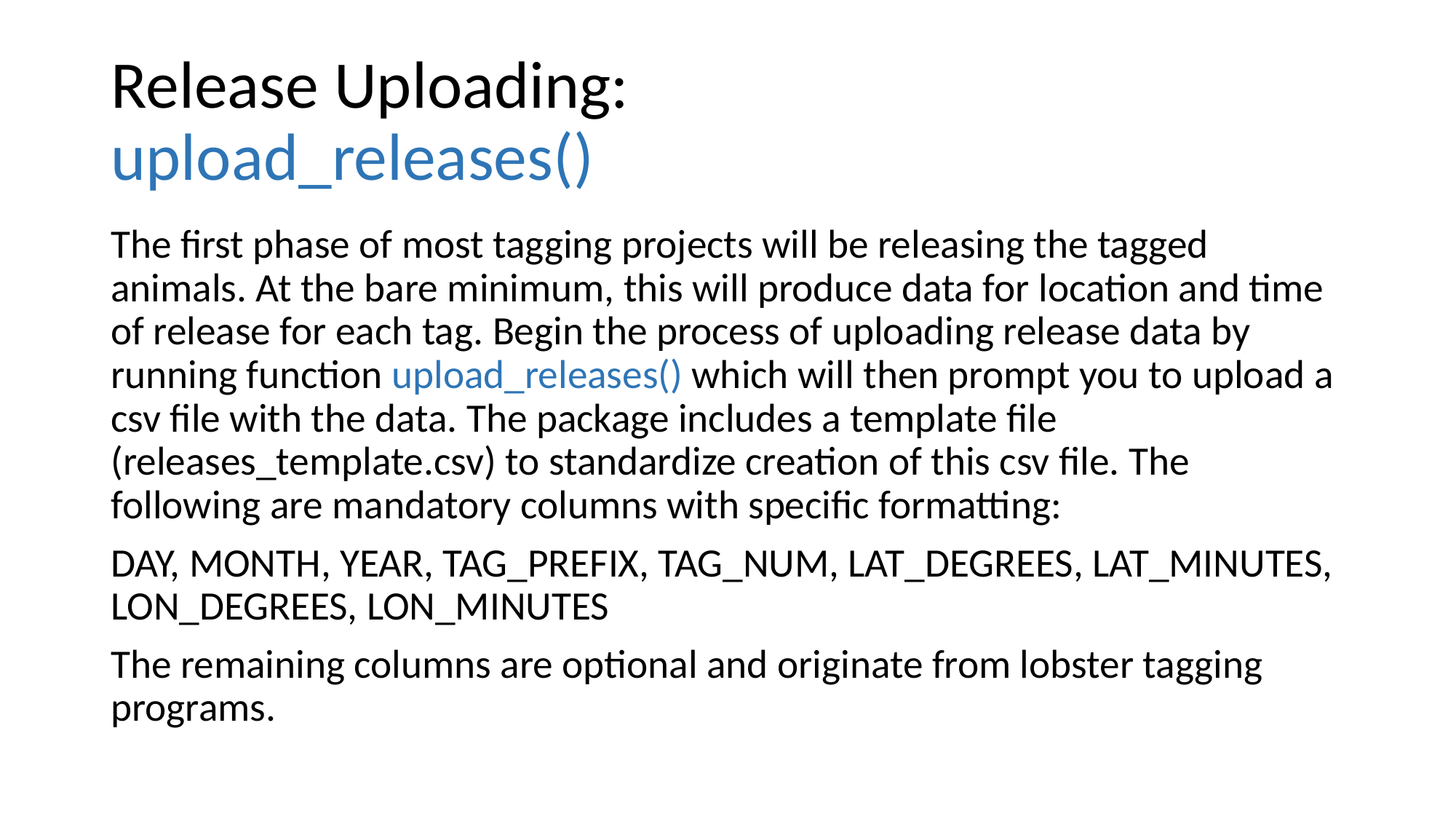

# Release Uploading: upload_releases()
The first phase of most tagging projects will be releasing the tagged animals. At the bare minimum, this will produce data for location and time of release for each tag. Begin the process of uploading release data by running function upload_releases() which will then prompt you to upload a csv file with the data. The package includes a template file (releases_template.csv) to standardize creation of this csv file. The following are mandatory columns with specific formatting:
DAY, MONTH, YEAR, TAG_PREFIX, TAG_NUM, LAT_DEGREES, LAT_MINUTES, LON_DEGREES, LON_MINUTES
The remaining columns are optional and originate from lobster tagging programs.